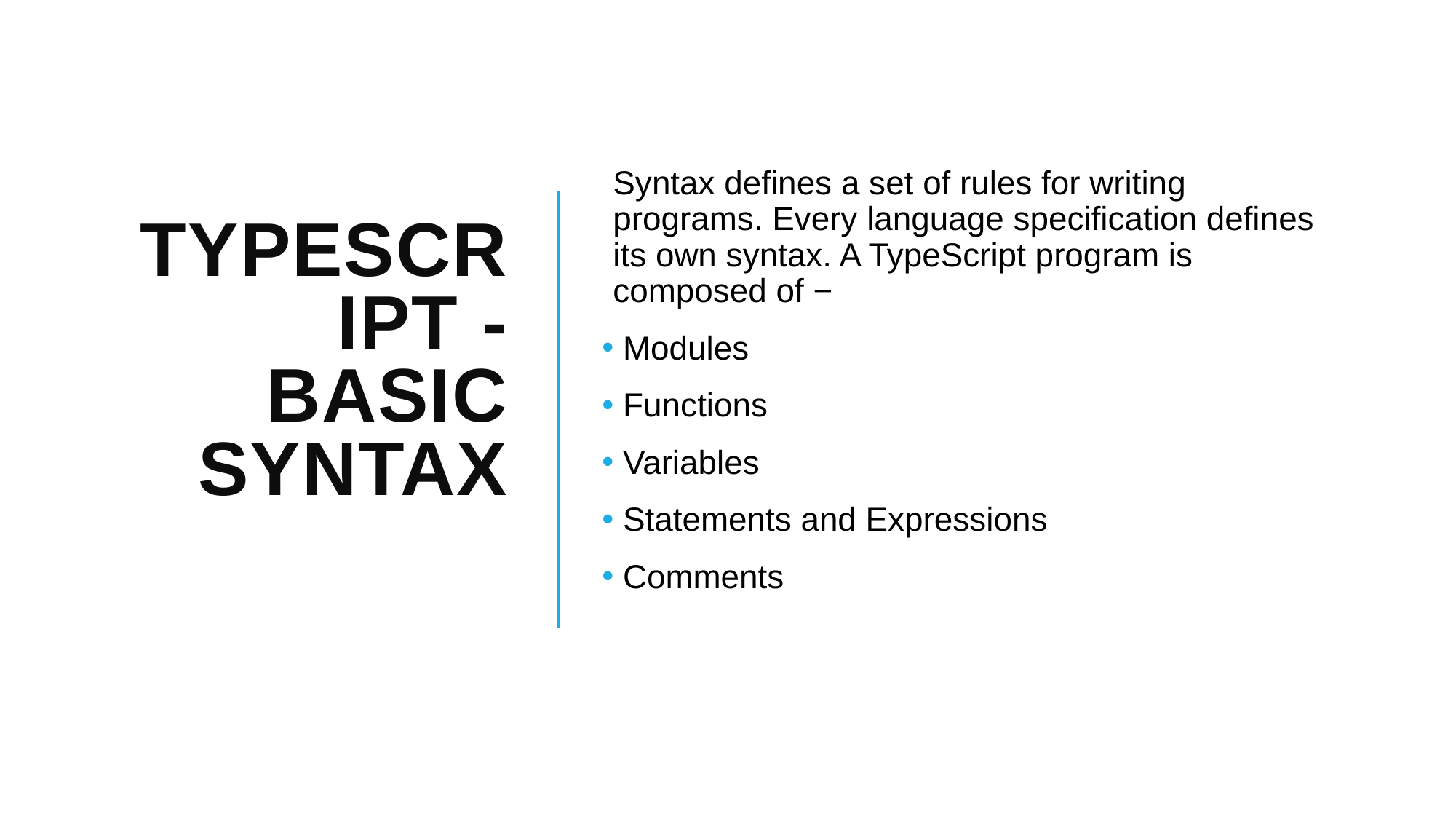

# TypeScript - Basic Syntax
Syntax defines a set of rules for writing programs. Every language specification defines its own syntax. A TypeScript program is composed of −
 Modules
 Functions
 Variables
 Statements and Expressions
 Comments